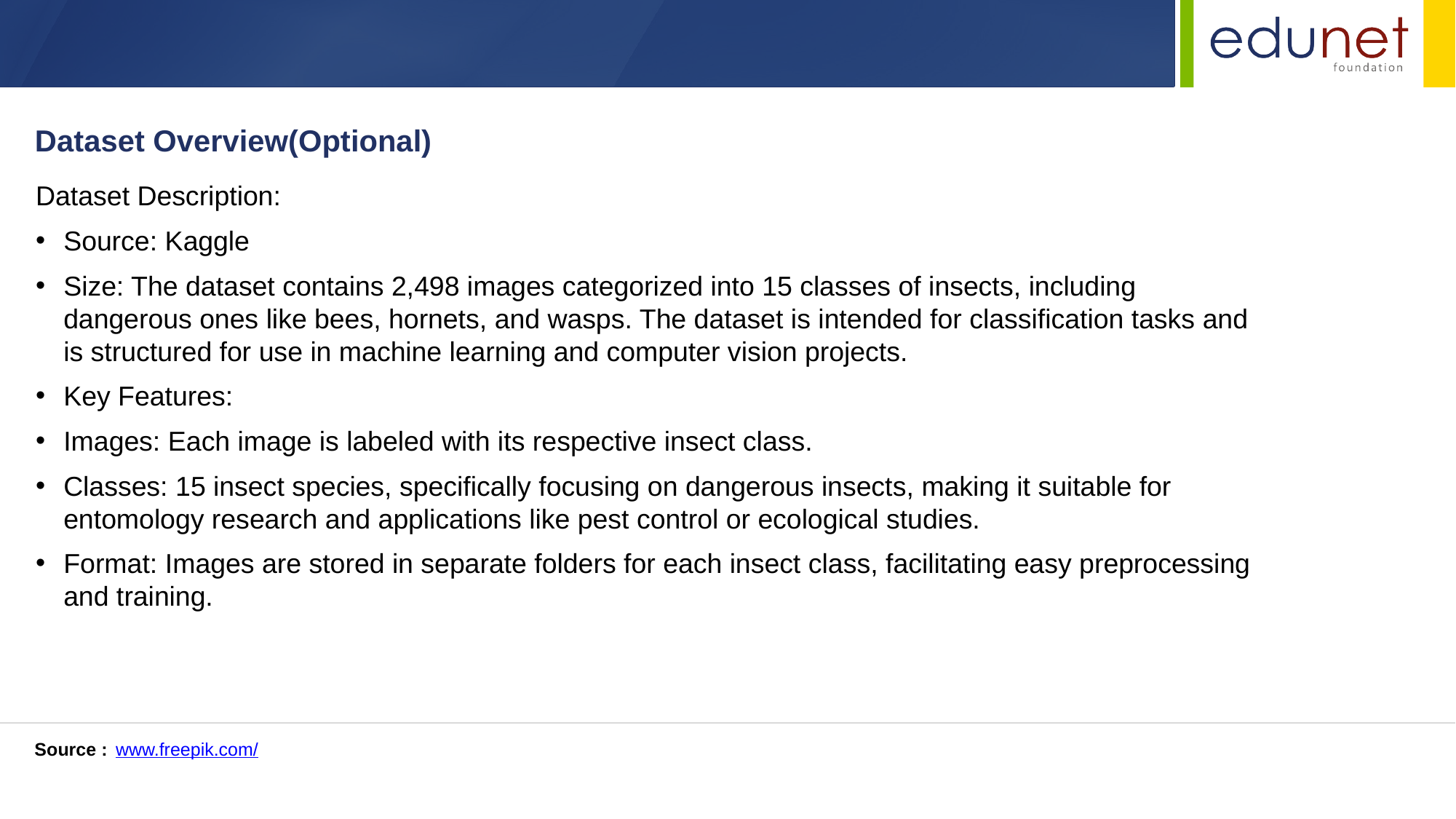

Dataset Overview(Optional)
Dataset Description:
Source: Kaggle
Size: The dataset contains 2,498 images categorized into 15 classes of insects, including dangerous ones like bees, hornets, and wasps. The dataset is intended for classification tasks and is structured for use in machine learning and computer vision projects.
Key Features:
Images: Each image is labeled with its respective insect class.
Classes: 15 insect species, specifically focusing on dangerous insects, making it suitable for entomology research and applications like pest control or ecological studies.
Format: Images are stored in separate folders for each insect class, facilitating easy preprocessing and training.
Source :
www.freepik.com/